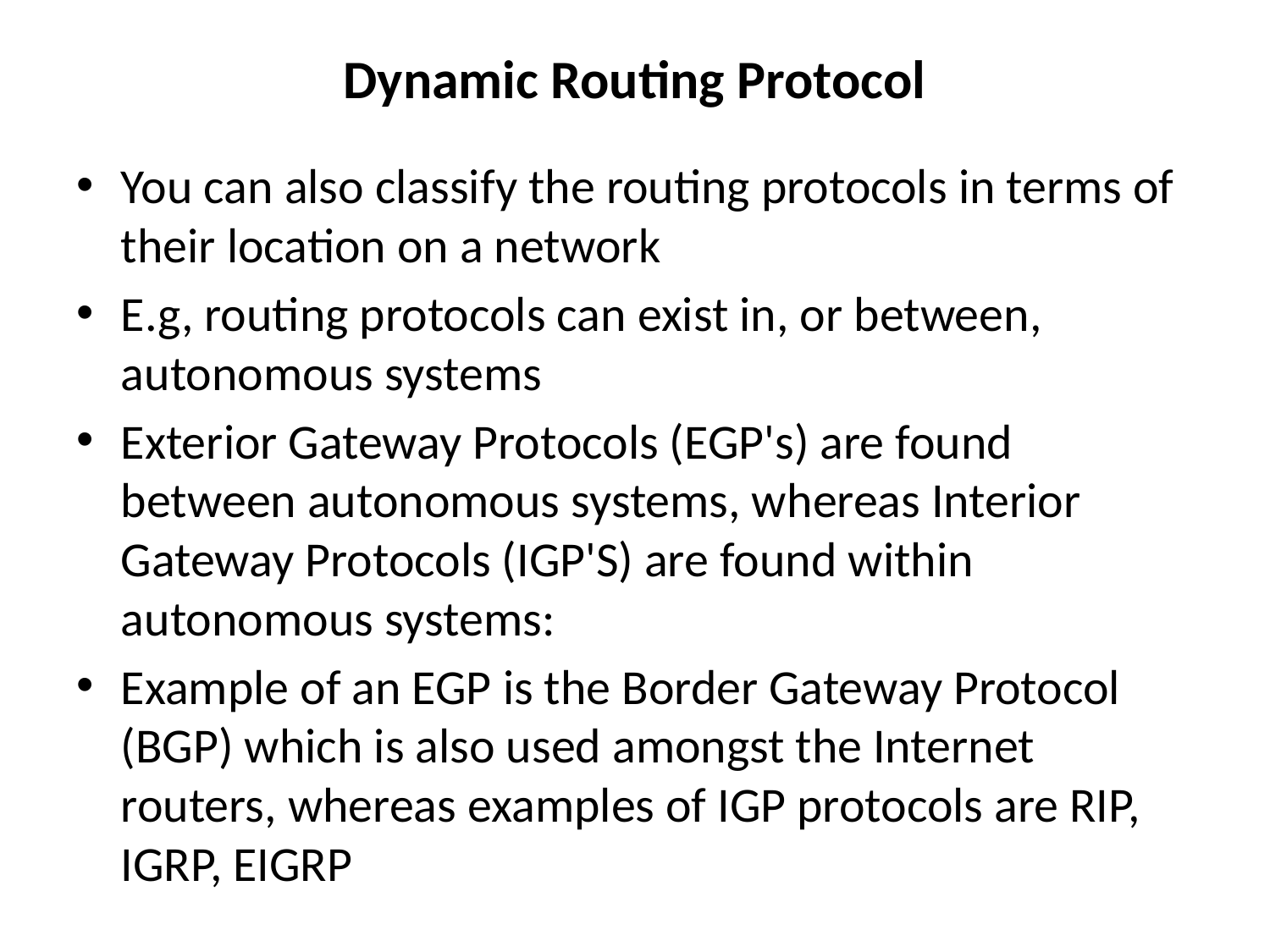

# Dynamic Routing Protocol
You can also classify the routing protocols in terms of their location on a network
E.g, routing protocols can exist in, or between, autonomous systems
Exterior Gateway Protocols (EGP's) are found between autonomous systems, whereas Interior Gateway Protocols (IGP'S) are found within autonomous systems:
Example of an EGP is the Border Gateway Protocol (BGP) which is also used amongst the Internet routers, whereas examples of IGP protocols are RIP, IGRP, EIGRP